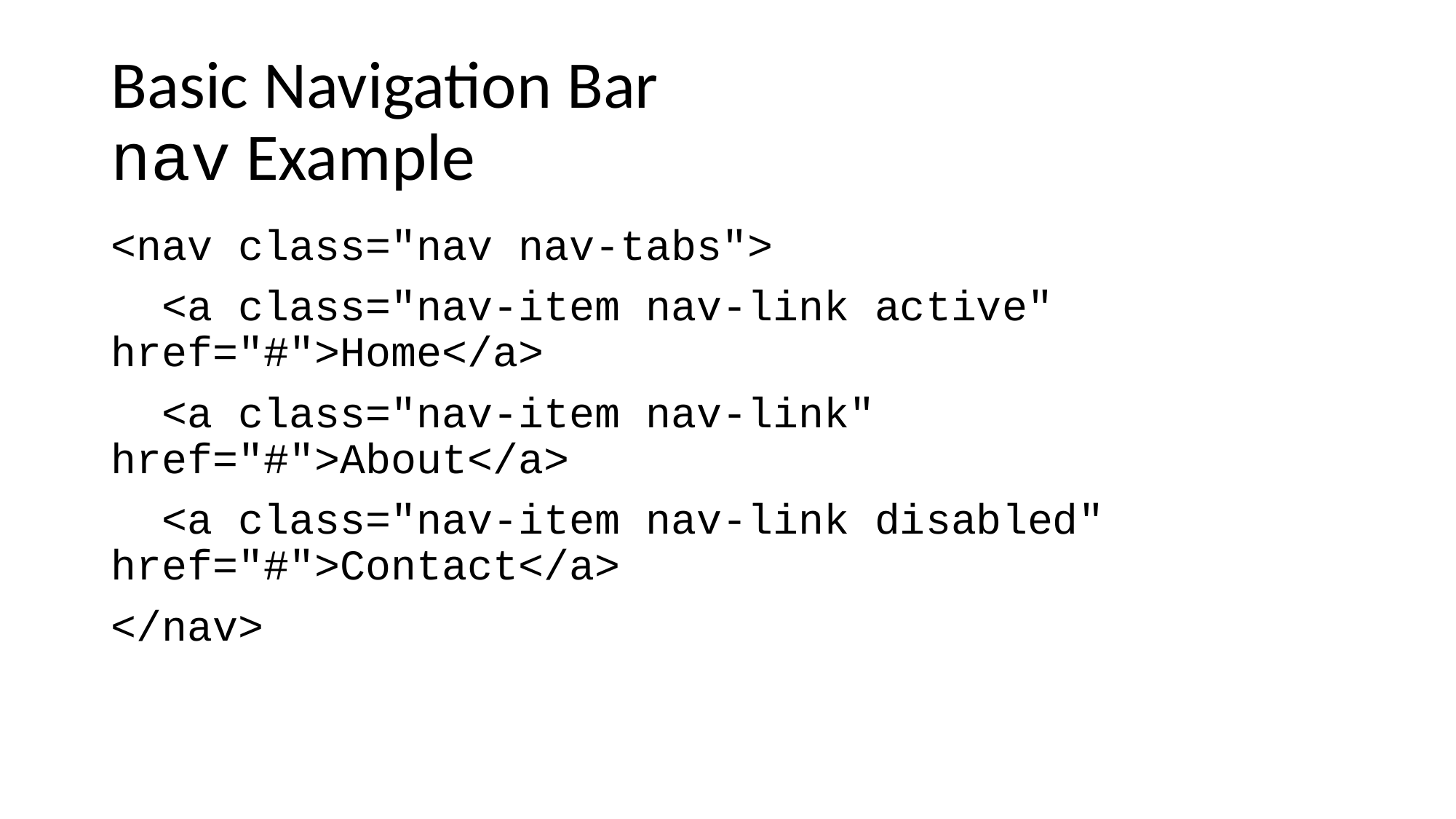

# Basic Navigation Bar nav Example
<nav class="nav nav-tabs">
  <a class="nav-item nav-link active" href="#">Home</a>
  <a class="nav-item nav-link" href="#">About</a>
  <a class="nav-item nav-link disabled" href="#">Contact</a>
</nav>